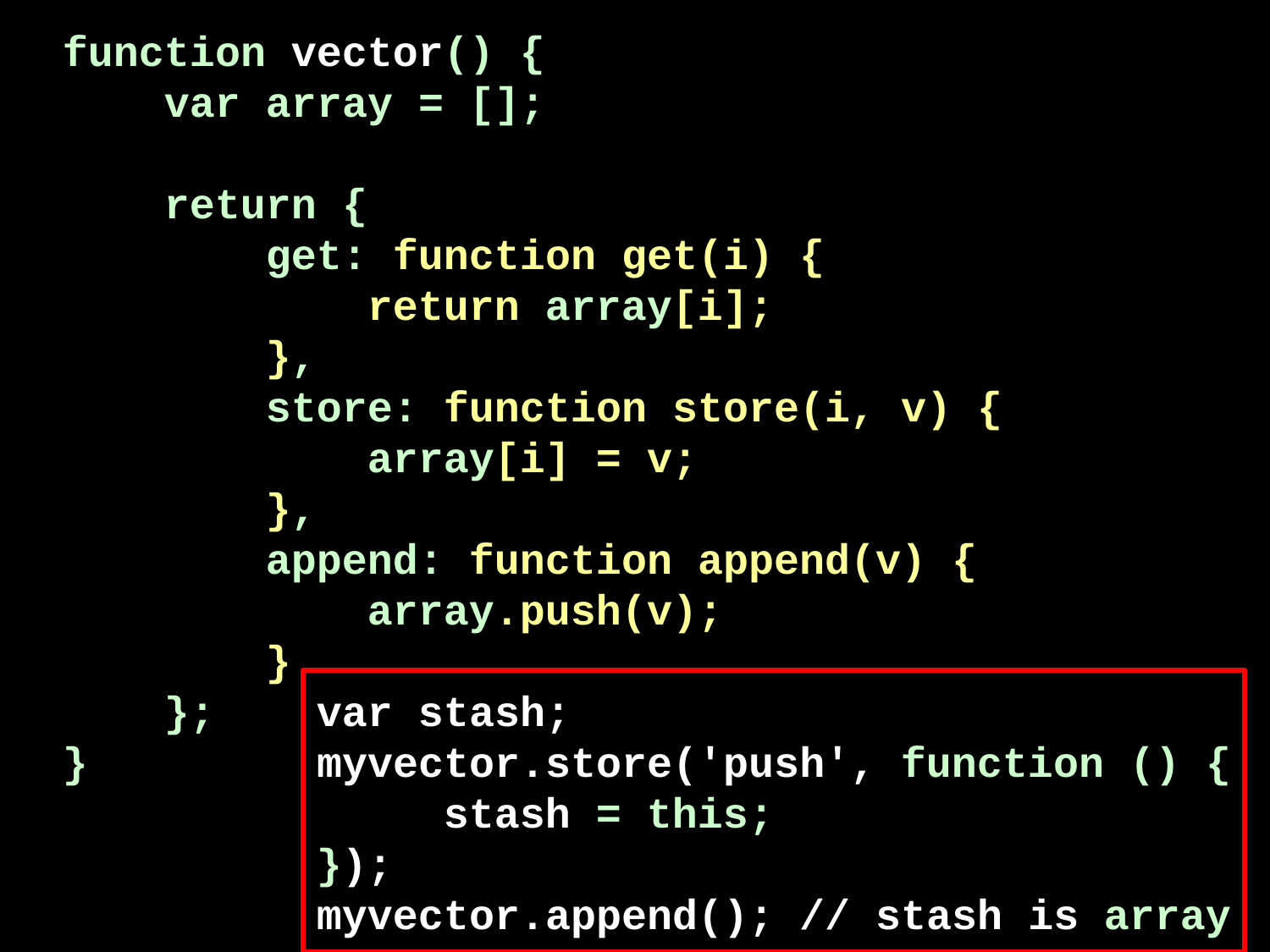

function vector() {
    var array = [];

    return {
        get: function get(i) {
            return array[i];
        },
        store: function store(i, v) {
            array[i] = v;
        },
        append: function append(v) {
            array.push(v);
        }
    };    var stash;
}         myvector.store('push', function () {
               stash = this;
          });
          myvector.append(); // stash is array